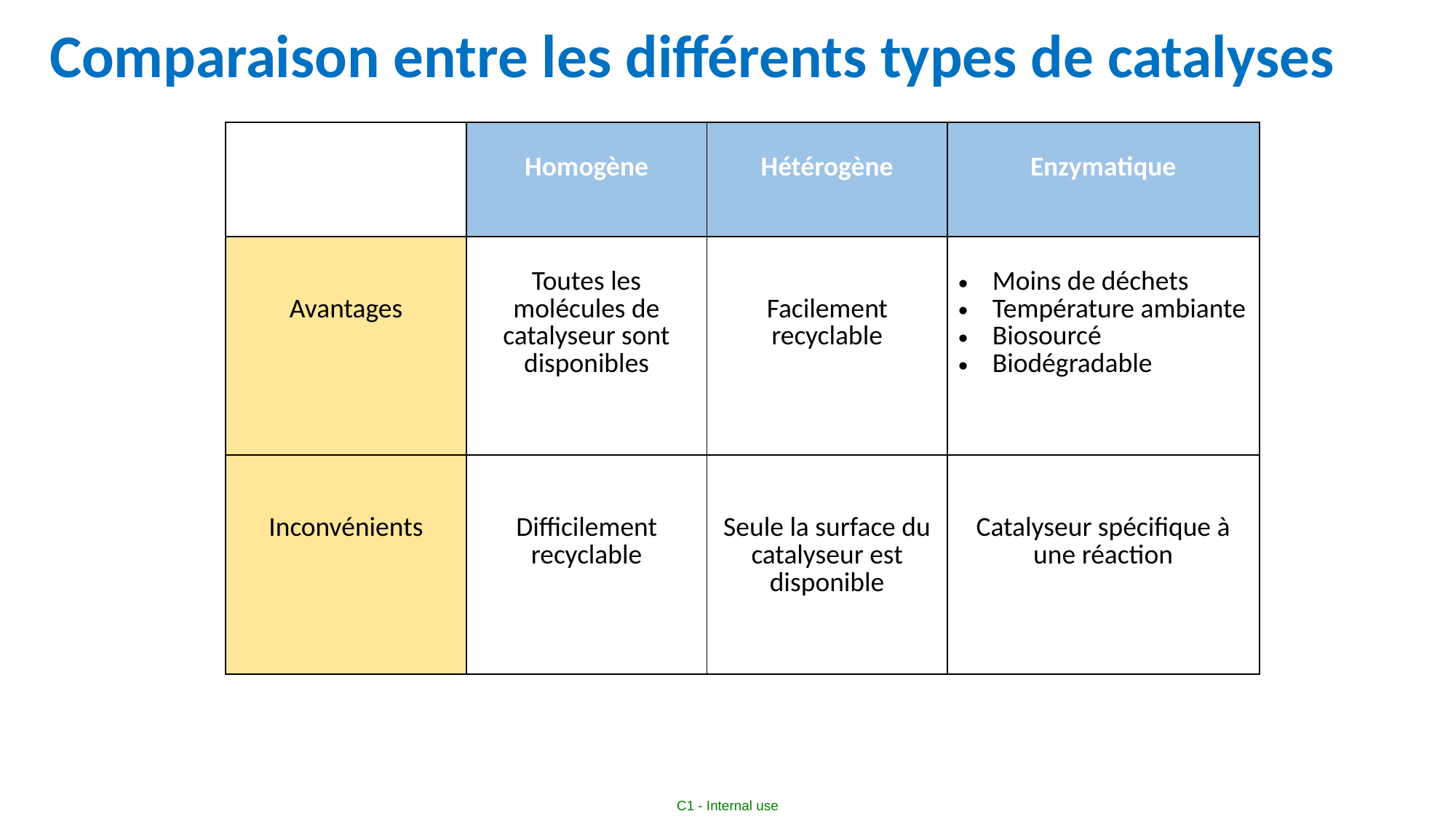

Comparaison entre les différents types de catalyses
|  | Homogène | Hétérogène | Enzymatique |
| --- | --- | --- | --- |
| Avantages | Toutes les molécules de catalyseur sont disponibles | Facilement recyclable | Moins de déchets Température ambiante Biosourcé Biodégradable |
| Inconvénients | Difficilement recyclable | Seule la surface du catalyseur est disponible | Catalyseur spécifique à une réaction |